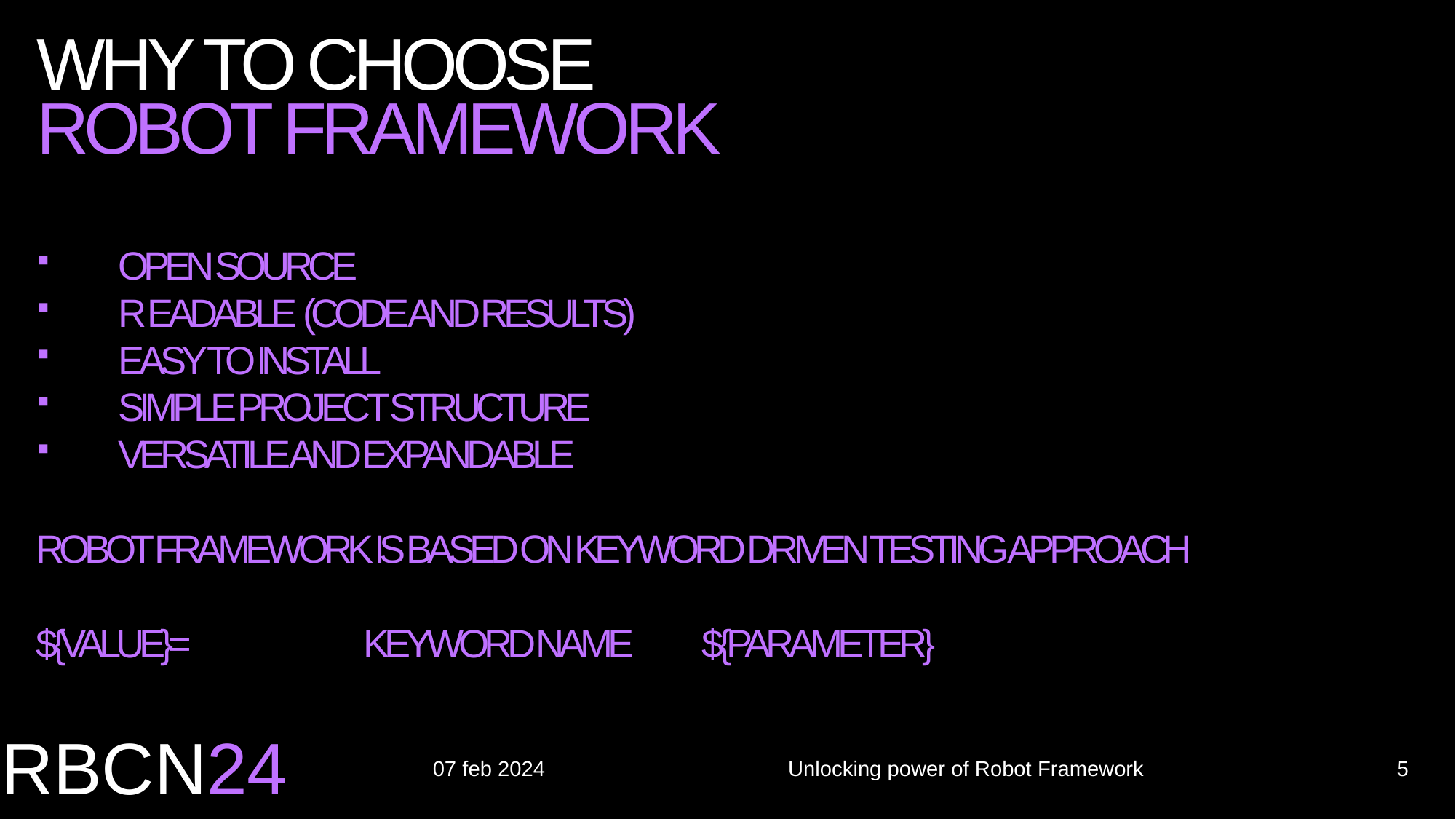

# Why to choose
Robot Framework
Open source
Readable (code and results)
Easy to install
Simple project structure
Versatile and expandable

Robot Framework is based on Keyword Driven Testing approach

${value}=		Keyword name	  ${parameter}
07 feb 2024
Unlocking power of Robot Framework
5